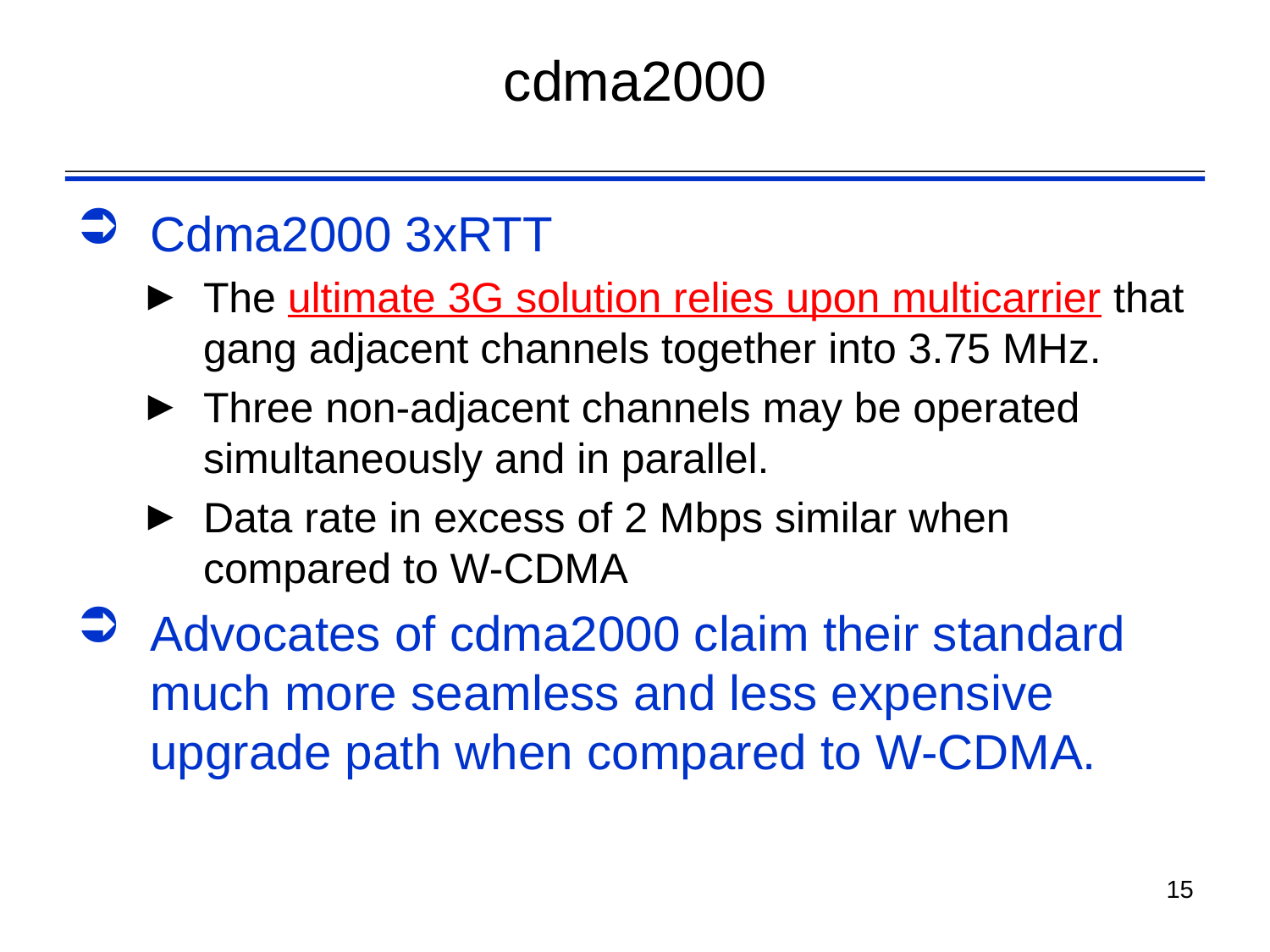

# cdma2000
Cdma2000 3xRTT
The ultimate 3G solution relies upon multicarrier that gang adjacent channels together into 3.75 MHz.
Three non-adjacent channels may be operated simultaneously and in parallel.
Data rate in excess of 2 Mbps similar when compared to W-CDMA
Advocates of cdma2000 claim their standard much more seamless and less expensive upgrade path when compared to W-CDMA.

15